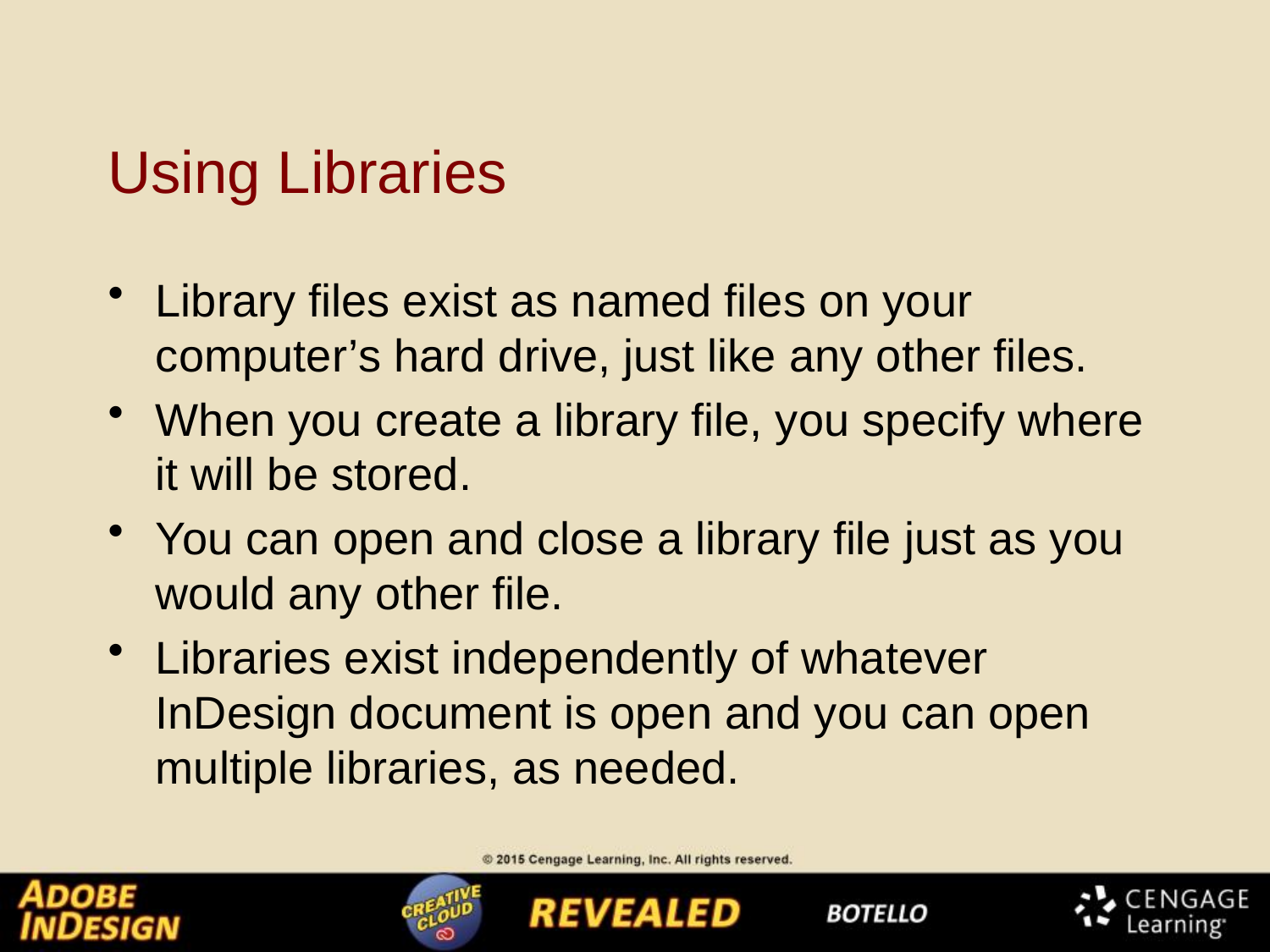

# Using Libraries
Library files exist as named files on your computer’s hard drive, just like any other files.
When you create a library file, you specify where it will be stored.
You can open and close a library file just as you would any other file.
Libraries exist independently of whatever InDesign document is open and you can open multiple libraries, as needed.